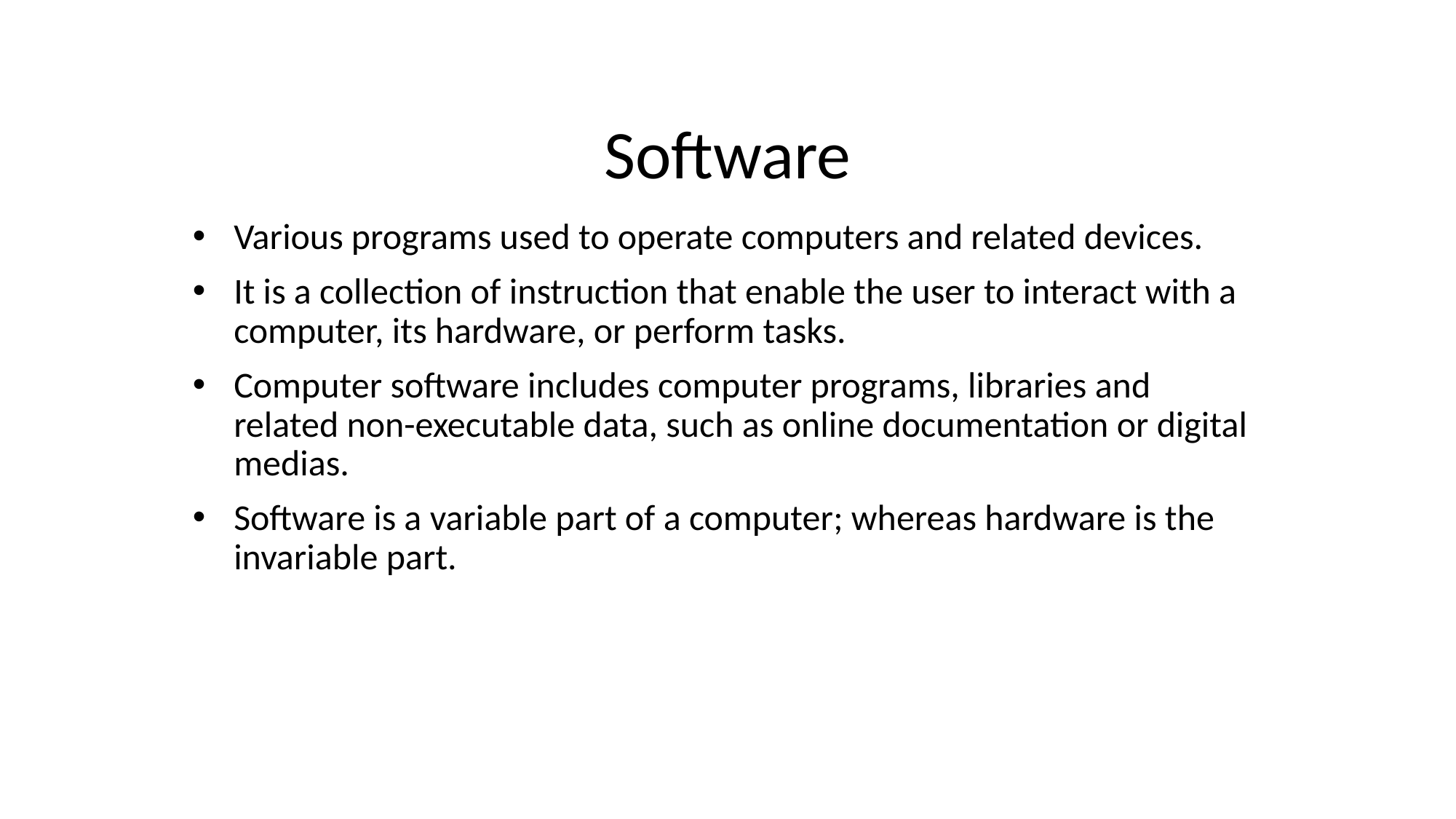

# Software
Various programs used to operate computers and related devices.
It is a collection of instruction that enable the user to interact with a computer, its hardware, or perform tasks.
Computer software includes computer programs, libraries and related non-executable data, such as online documentation or digital medias.
Software is a variable part of a computer; whereas hardware is the invariable part.